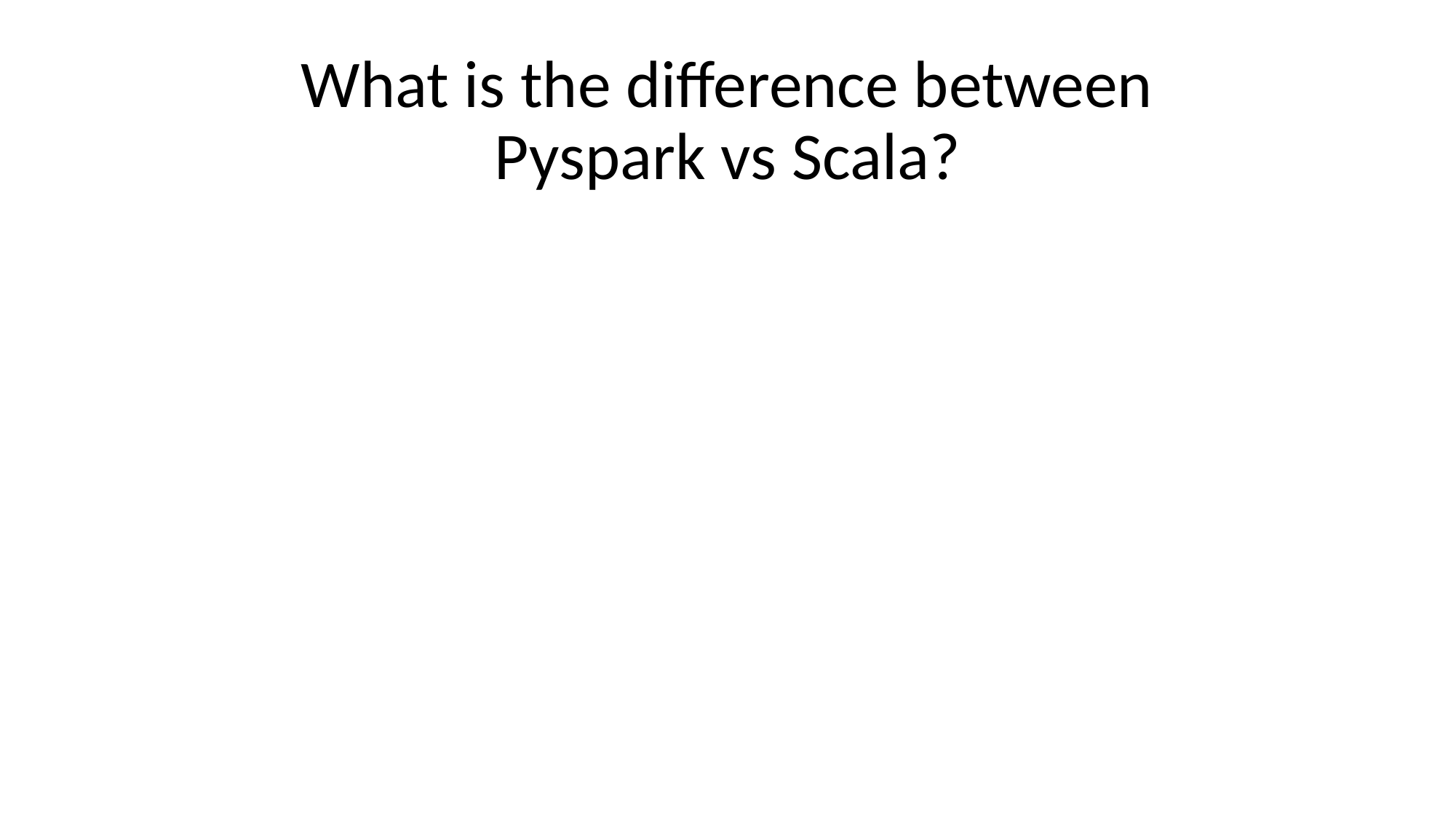

# What is the difference between Pyspark vs Scala?